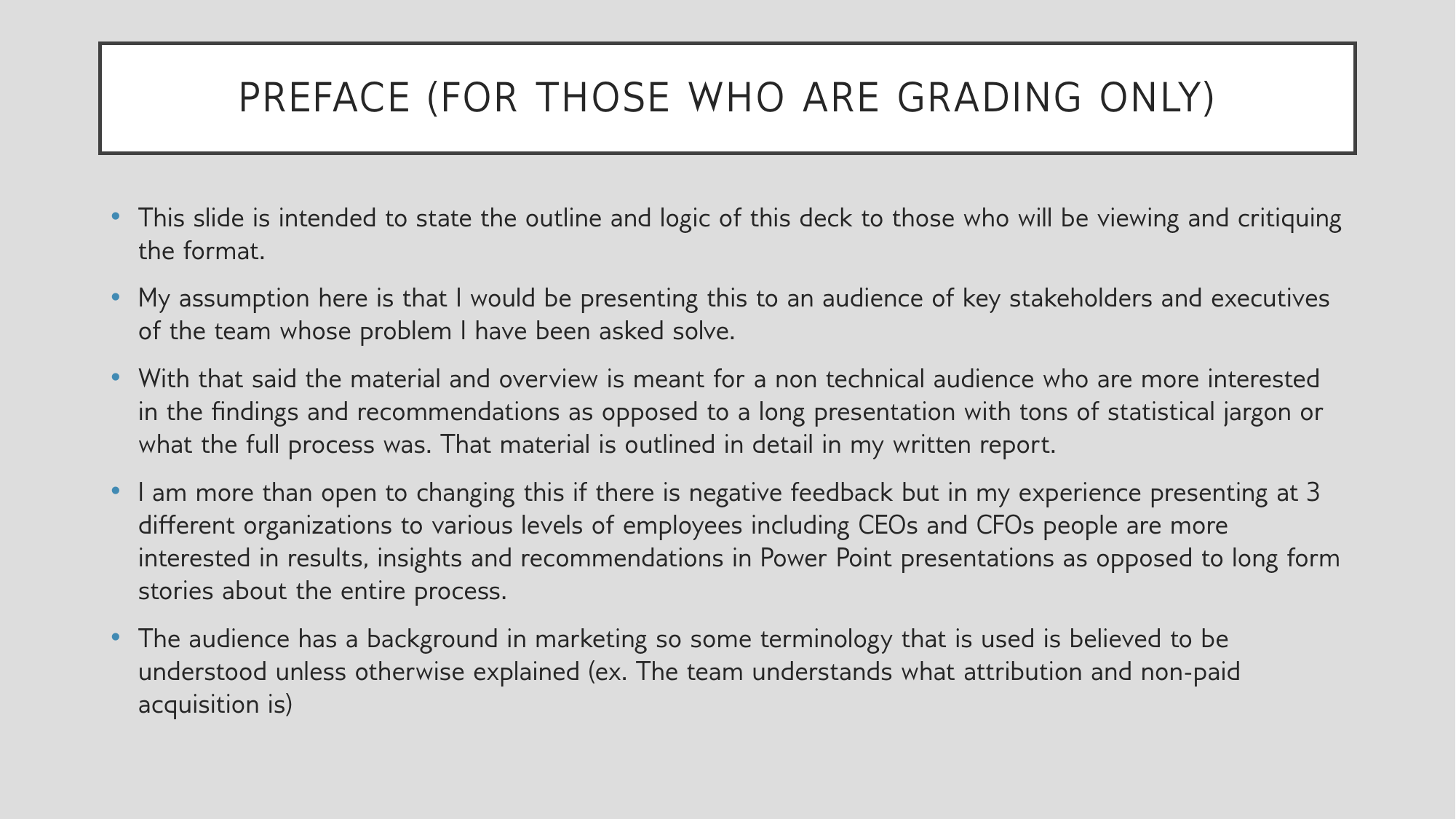

# Preface (for those who are grading only)
This slide is intended to state the outline and logic of this deck to those who will be viewing and critiquing the format.
My assumption here is that I would be presenting this to an audience of key stakeholders and executives of the team whose problem I have been asked solve.
With that said the material and overview is meant for a non technical audience who are more interested in the findings and recommendations as opposed to a long presentation with tons of statistical jargon or what the full process was. That material is outlined in detail in my written report.
I am more than open to changing this if there is negative feedback but in my experience presenting at 3 different organizations to various levels of employees including CEOs and CFOs people are more interested in results, insights and recommendations in Power Point presentations as opposed to long form stories about the entire process.
The audience has a background in marketing so some terminology that is used is believed to be understood unless otherwise explained (ex. The team understands what attribution and non-paid acquisition is)